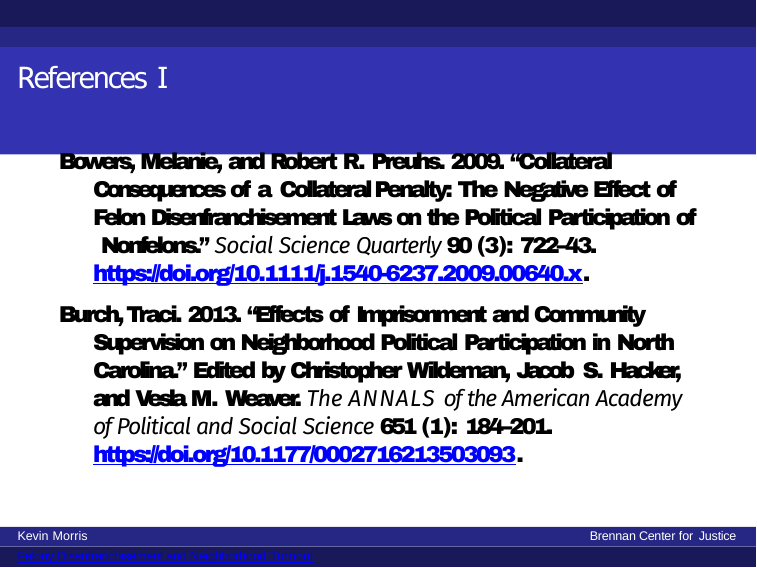

# References I
Bowers, Melanie, and Robert R. Preuhs. 2009. “Collateral  Consequences of a  Collateral Penalty: The Negative Effect of  Felon Disenfranchisement Laws on the Political Participation of  Nonfelons.” Social Science Quarterly 90 (3): 722–43.  https://doi.org/10.1111/j.1540-6237.2009.00640.x.
Burch, Traci. 2013. “Effects of Imprisonment and Community  Supervision on Neighborhood Political Participation in North  Carolina.” Edited by Christopher Wildeman, Jacob S. Hacker,  and Vesla M. Weaver. The ANNALS of the American Academy  of Political and Social Science 651 (1): 184–201.  https://doi.org/10.1177/0002716213503093.
Kevin Morris
Felony Disenfranchisement and Neighborhood Turnout
Brennan Center for Justice